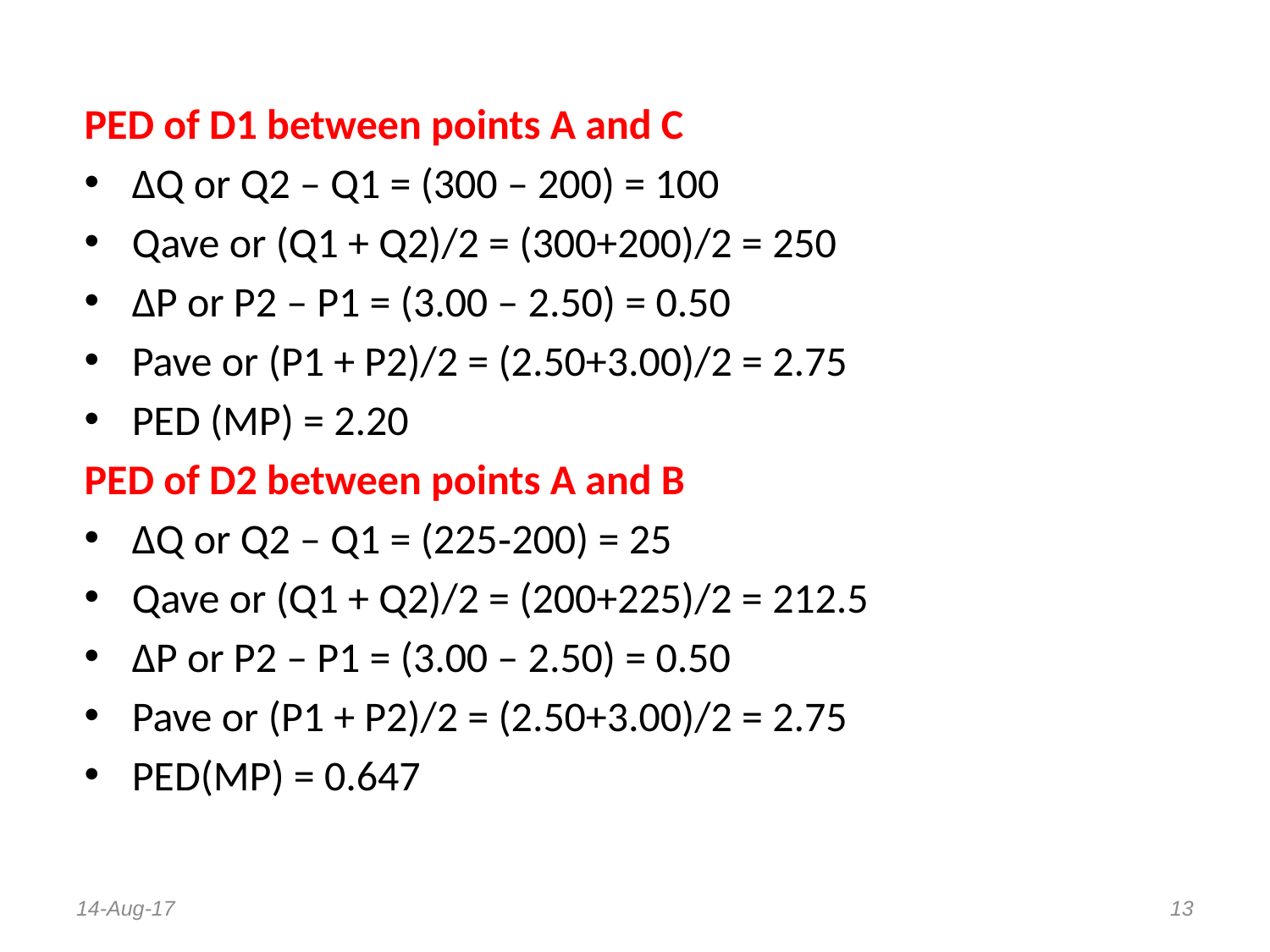

PED of D1 between points A and C
ΔQ or Q2 – Q1 = (300 – 200) = 100
Qave or (Q1 + Q2)/2 = (300+200)/2 = 250
ΔP or P2 – P1 = (3.00 – 2.50) = 0.50
Pave or (P1 + P2)/2 = (2.50+3.00)/2 = 2.75
PED (MP) = 2.20
PED of D2 between points A and B
ΔQ or Q2 – Q1 = (225‐200) = 25
Qave or (Q1 + Q2)/2 = (200+225)/2 = 212.5
ΔP or P2 – P1 = (3.00 – 2.50) = 0.50
Pave or (P1 + P2)/2 = (2.50+3.00)/2 = 2.75
PED(MP) = 0.647

14-Aug-17
13